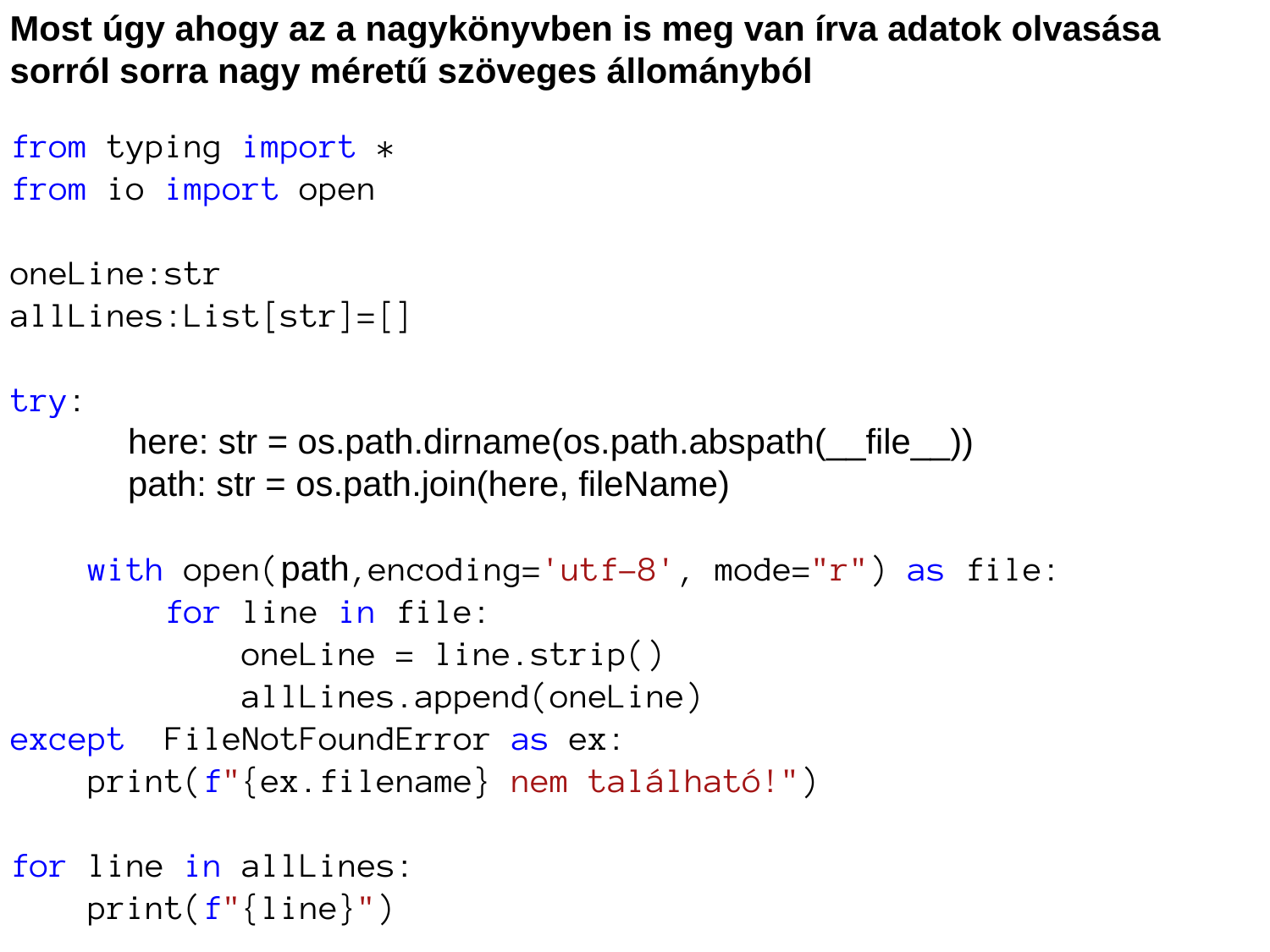

Most úgy ahogy az a nagykönyvben is meg van írva adatok olvasása sorról sorra nagy méretű szöveges állományból
from typing import *
from io import open
oneLine:str
allLines:List[str]=[]
try:
            here: str = os.path.dirname(os.path.abspath(__file__))
            path: str = os.path.join(here, fileName)

    with open(path,encoding='utf-8', mode="r") as file:
        for line in file:
            oneLine = line.strip()
            allLines.append(oneLine)
except  FileNotFoundError as ex:
    print(f"{ex.filename} nem található!")
for line in allLines:
    print(f"{line}")